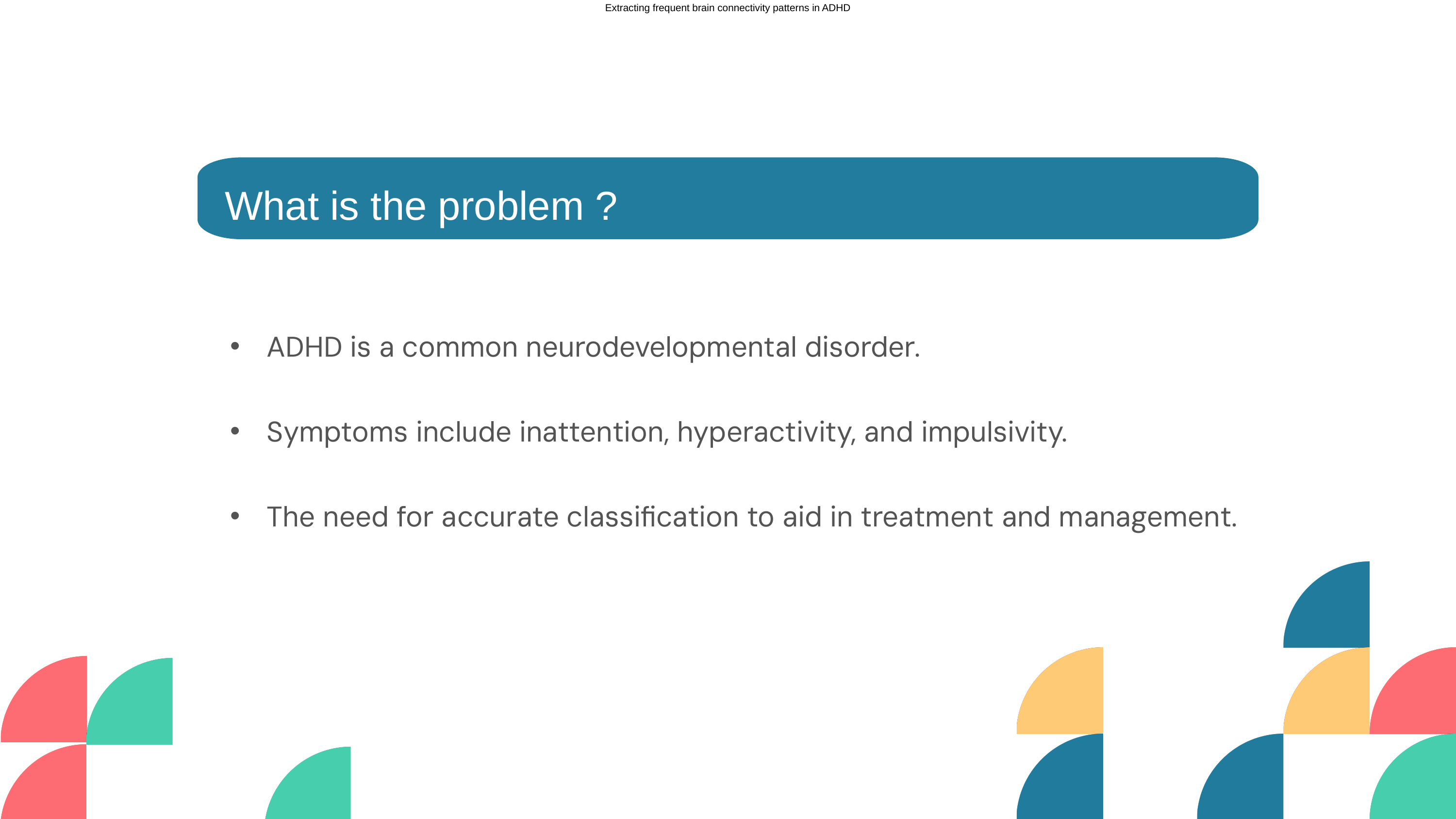

Extracting frequent brain connectivity patterns in ADHD

What is the problem ?

ADHD is a common neurodevelopmental disorder.
Symptoms include inattention, hyperactivity, and impulsivity.
The need for accurate classification to aid in treatment and management.